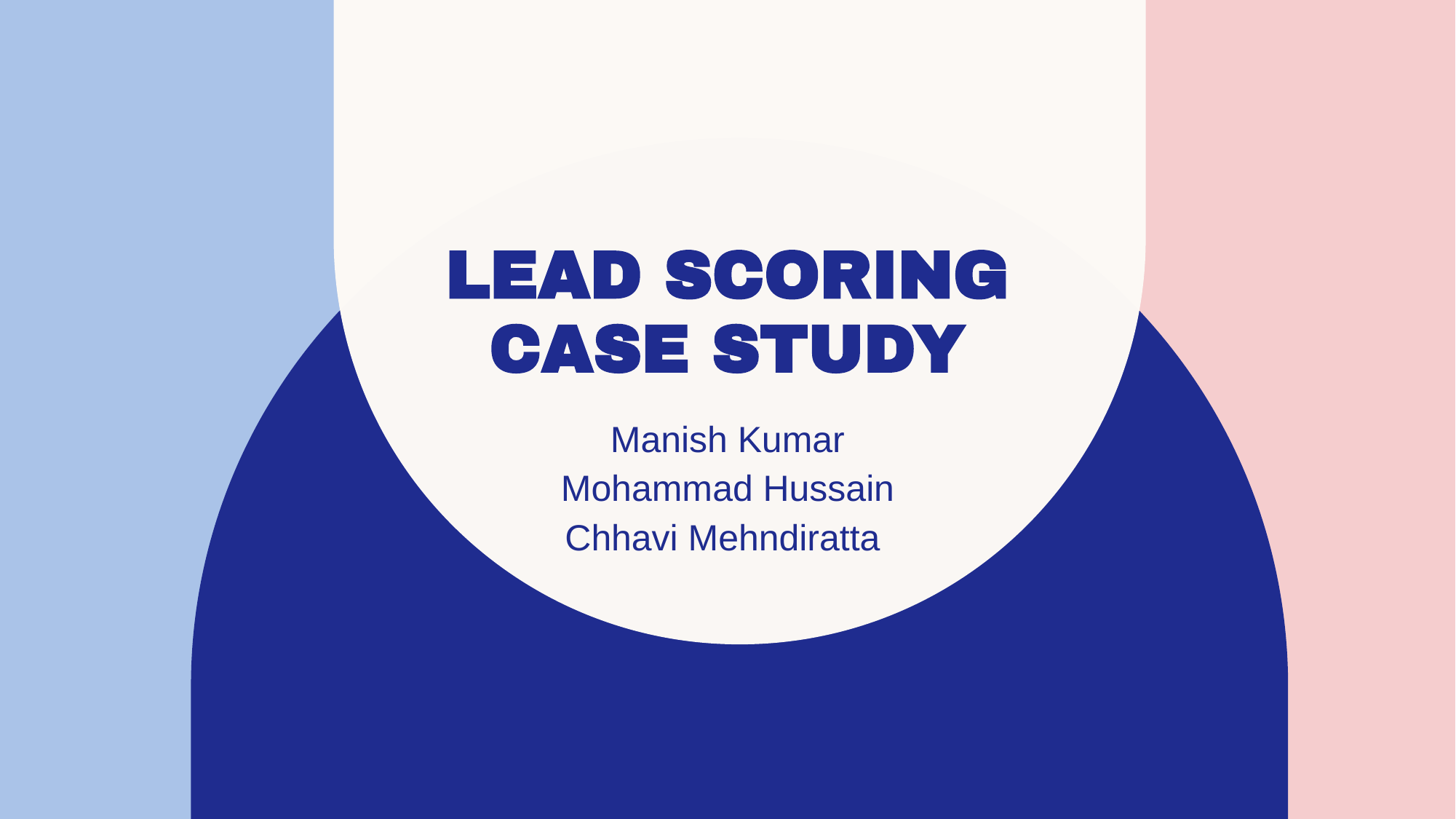

# Lead scoring case study
Manish Kumar
Mohammad Hussain
Chhavi Mehndiratta ​